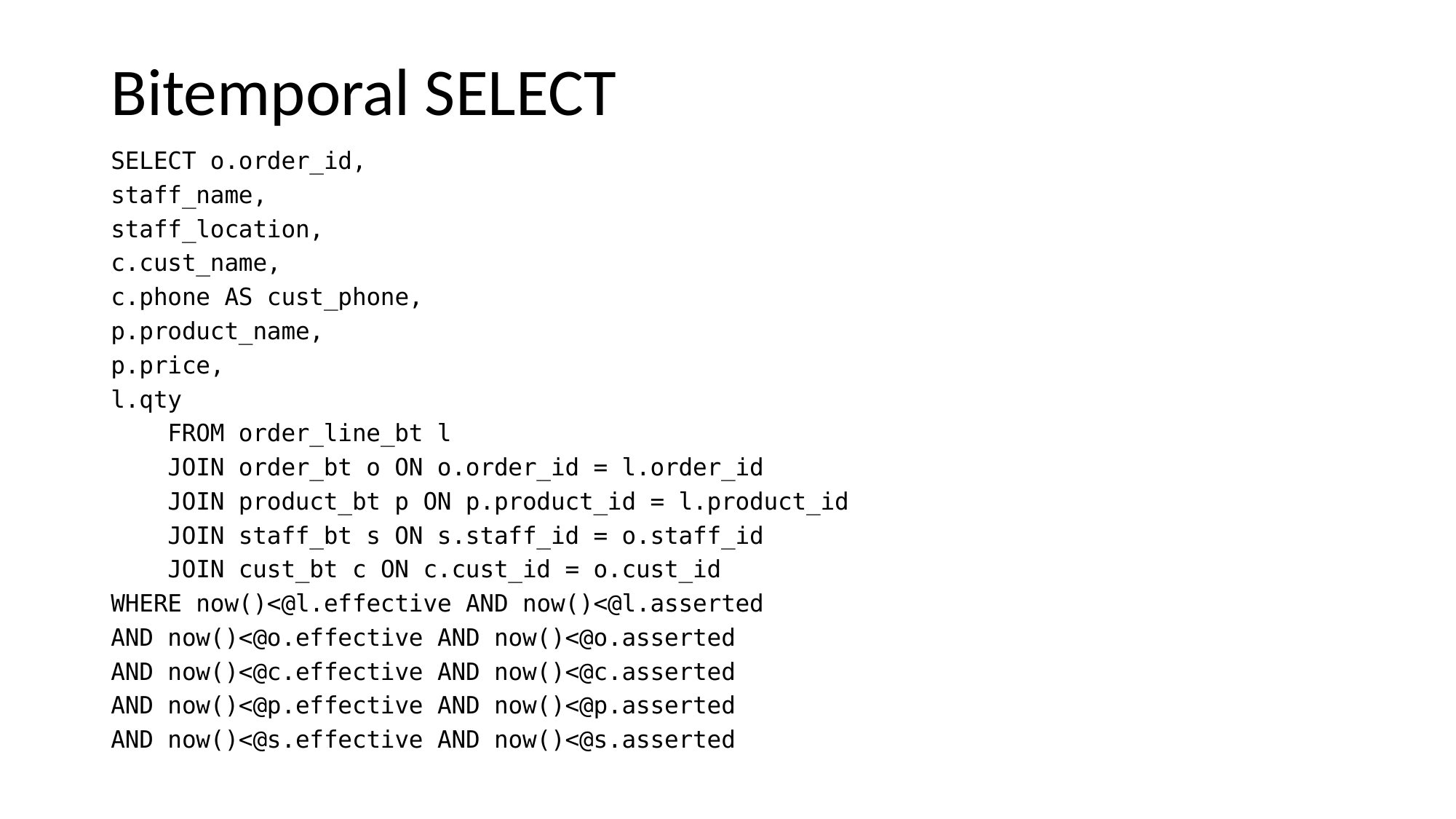

# Bitemporal SELECT
SELECT o.order_id,
staff_name,
staff_location,
c.cust_name,
c.phone AS cust_phone,
p.product_name,
p.price,
l.qty
    FROM order_line_bt l
    JOIN order_bt o ON o.order_id = l.order_id
    JOIN product_bt p ON p.product_id = l.product_id
    JOIN staff_bt s ON s.staff_id = o.staff_id
    JOIN cust_bt c ON c.cust_id = o.cust_id
WHERE now()<@l.effective AND now()<@l.asserted
AND now()<@o.effective AND now()<@o.asserted
AND now()<@c.effective AND now()<@c.asserted
AND now()<@p.effective AND now()<@p.asserted
AND now()<@s.effective AND now()<@s.asserted